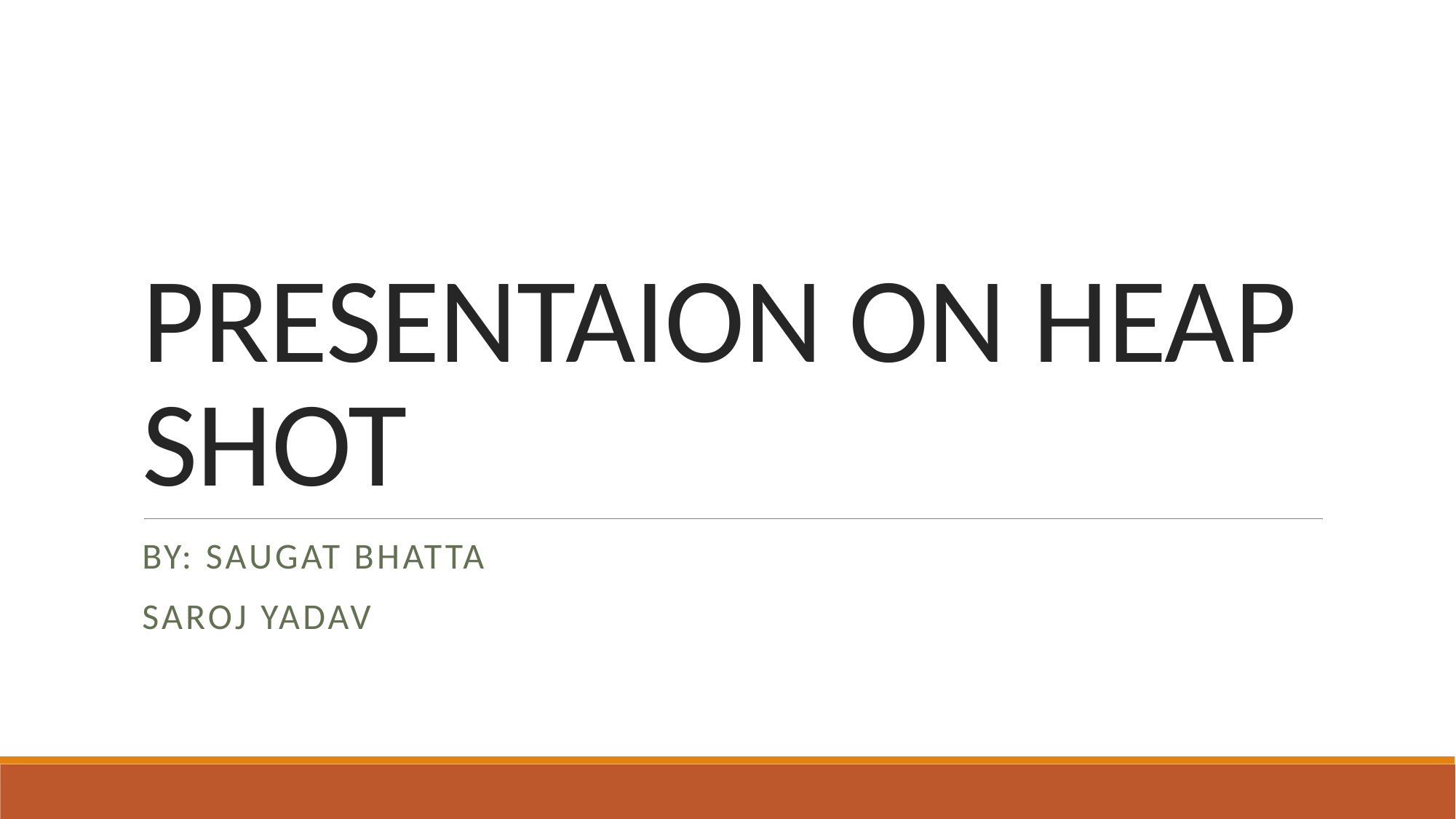

# PRESENTAION ON HEAP SHOT
BY: SAUGAT BHATTA
SAROJ YADAV